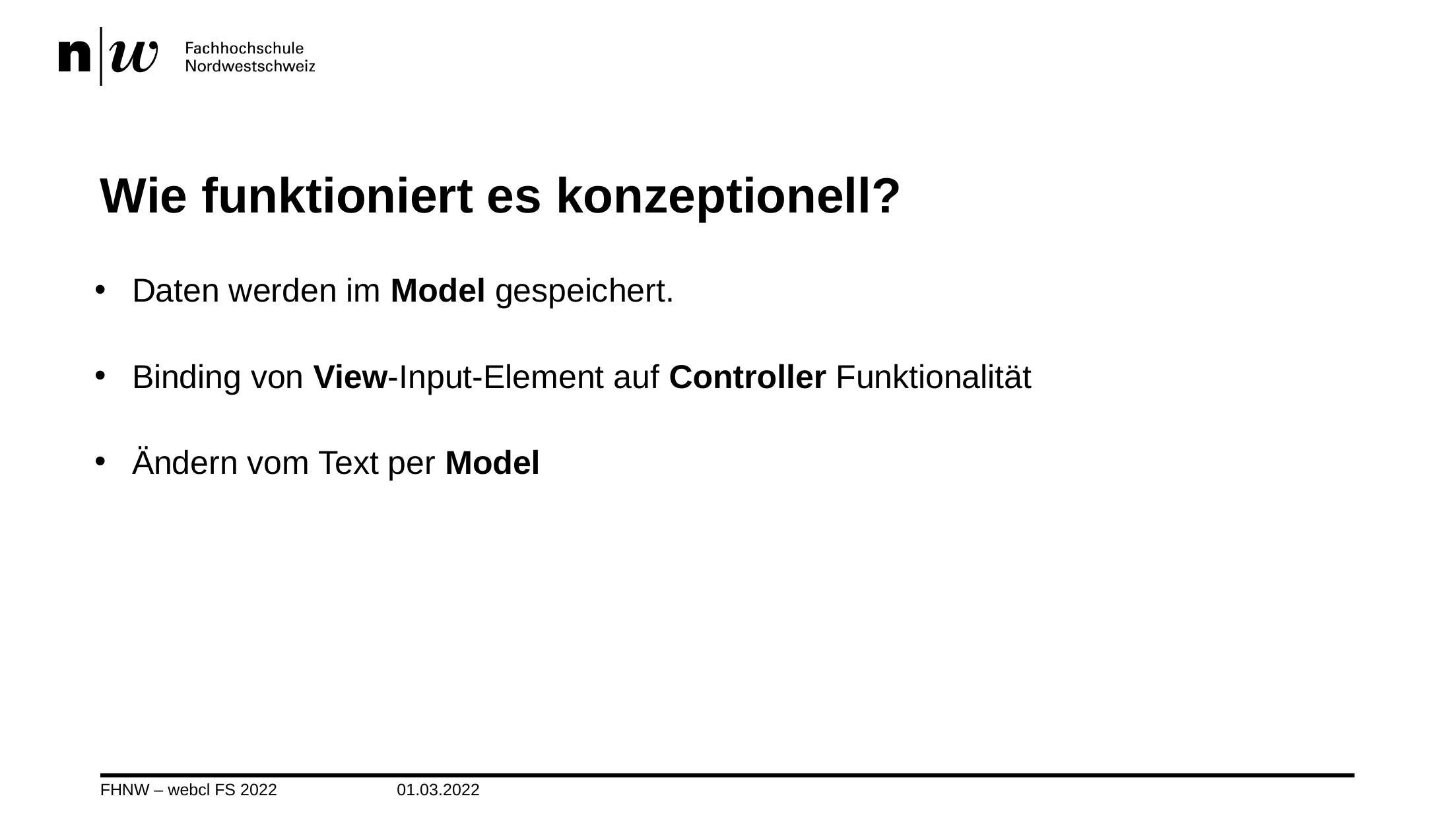

# Wie funktioniert es konzeptionell?
Daten werden im Model gespeichert.
Binding von View-Input-Element auf Controller Funktionalität
Ändern vom Text per Model
FHNW – webcl FS 2022                          01.03.2022